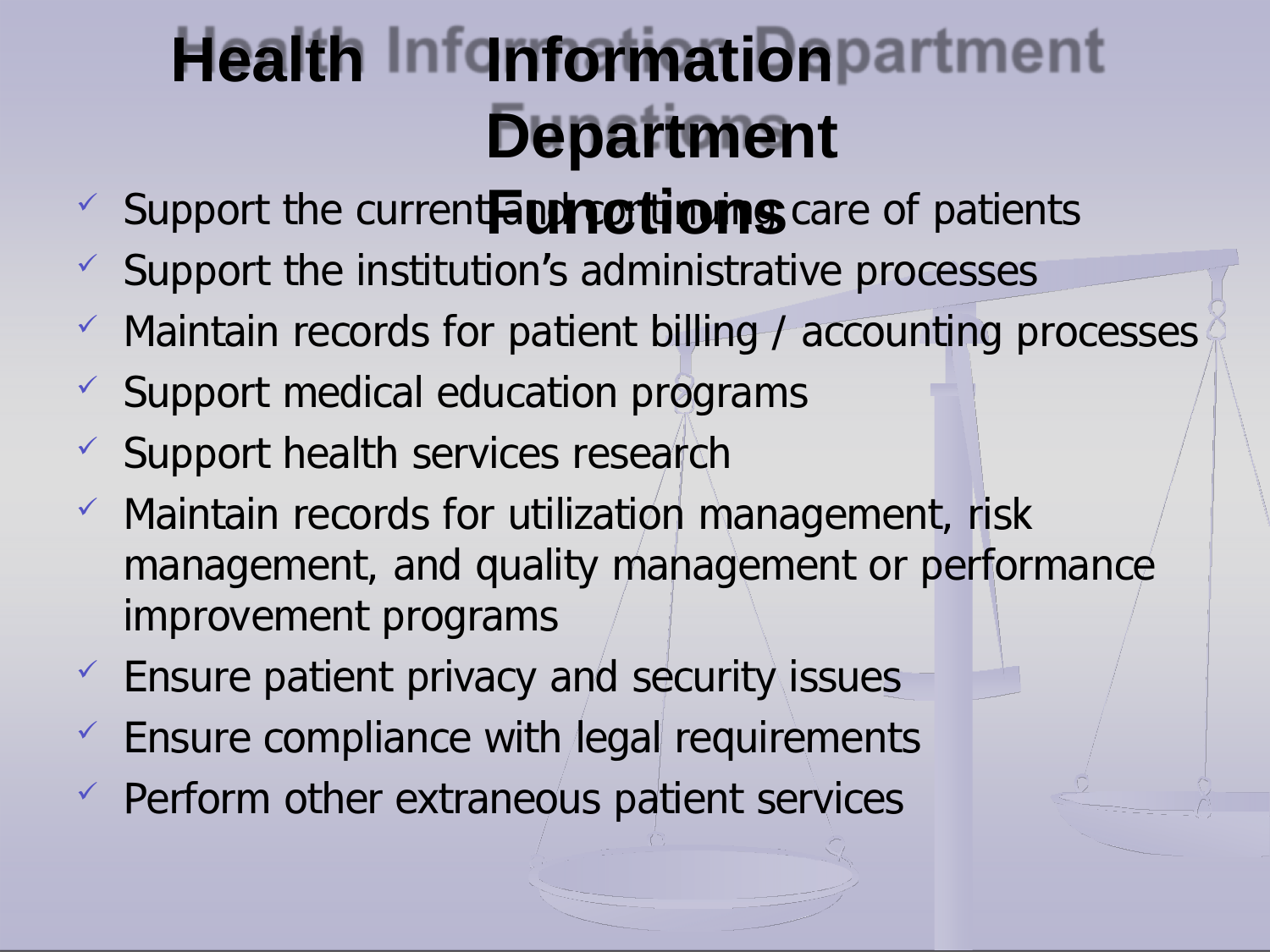

Health	Information	Department Functions

Support the current and continuing care of patients
Support the institution’s administrative processes
Maintain records for patient billing / accounting processes
Support medical education programs
Support health services research
Maintain records for utilization management, risk management, and quality management or performance improvement programs
Ensure patient privacy and security issues
Ensure compliance with legal requirements
Perform other extraneous patient services